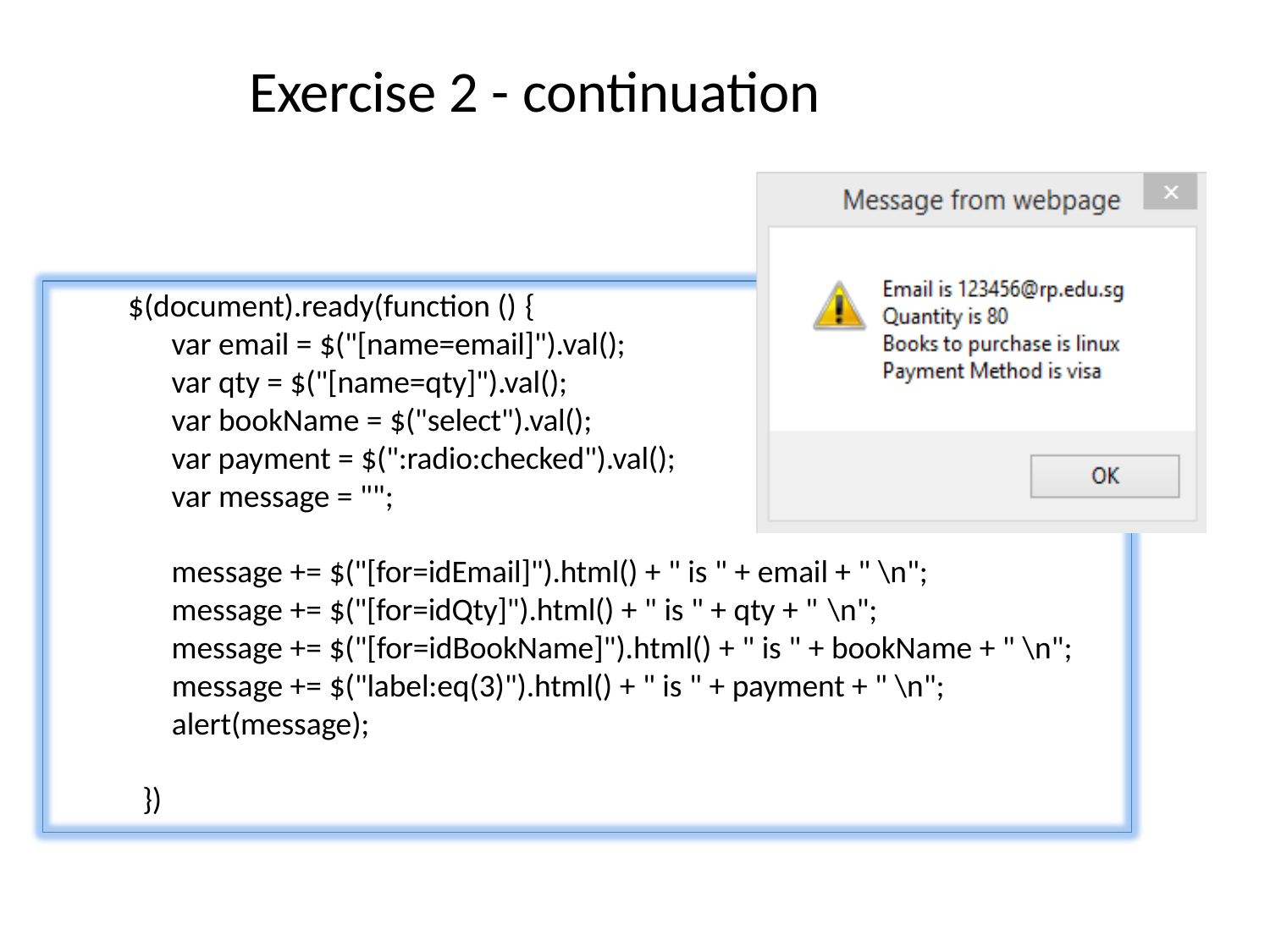

# Exercise 2 - continuation

$(document).ready(function () {
var email = $("[name=email]").val();
var qty = $("[name=qty]").val();  var bookName = $("select").val();
var payment = $(":radio:checked").val();  var message = "";

message += $("[for=idEmail]").html() + " is " + email + " \n";  message += $("[for=idQty]").html() + " is " + qty + " \n";
message += $("[for=idBookName]").html() + " is " + bookName + " \n";  message += $("label:eq(3)").html() + " is " + payment + " \n";  alert(message);

})